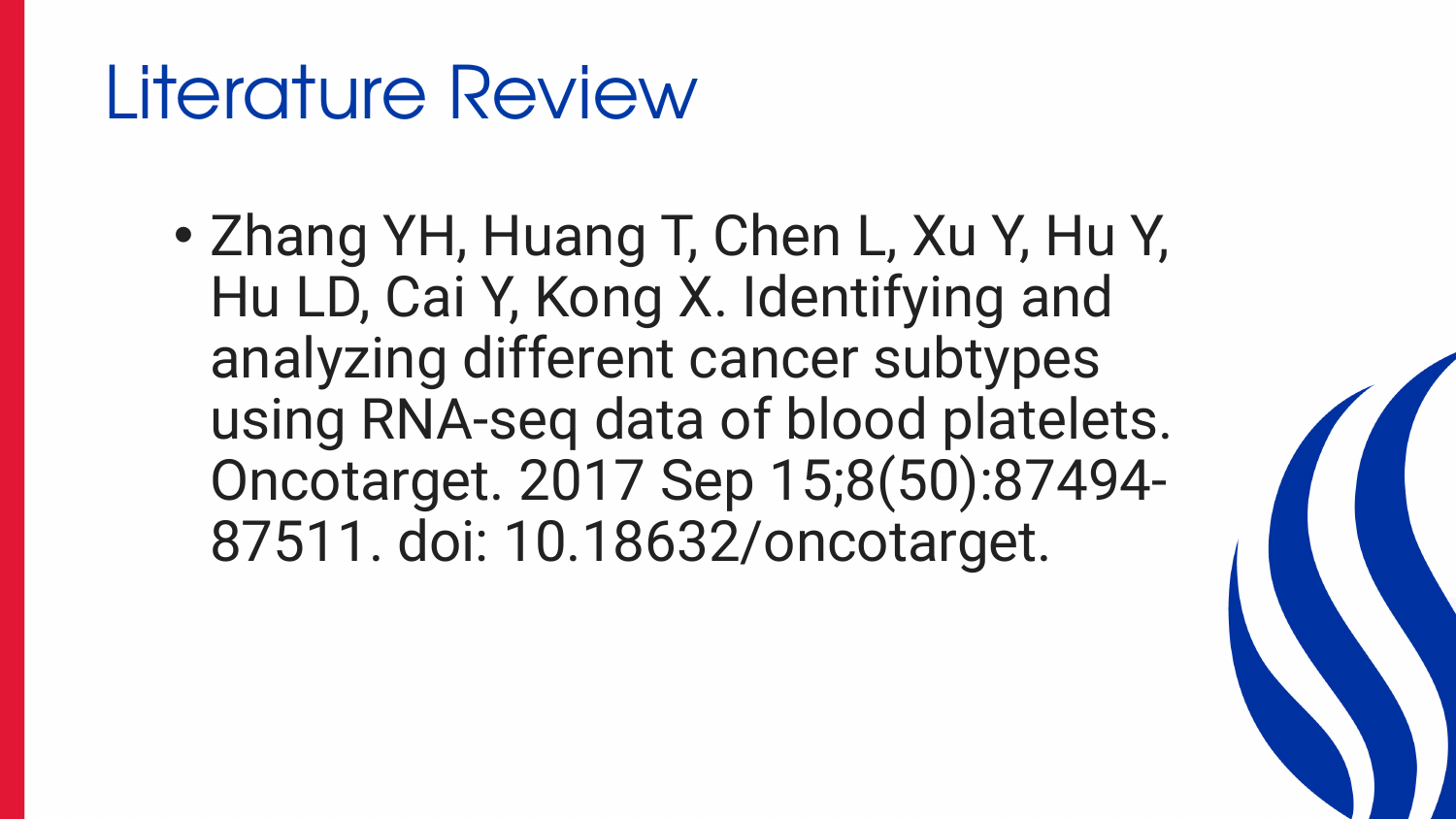

# Literature Review
Zhang YH, Huang T, Chen L, Xu Y, Hu Y, Hu LD, Cai Y, Kong X. Identifying and analyzing different cancer subtypes using RNA-seq data of blood platelets. Oncotarget. 2017 Sep 15;8(50):87494-87511. doi: 10.18632/oncotarget.